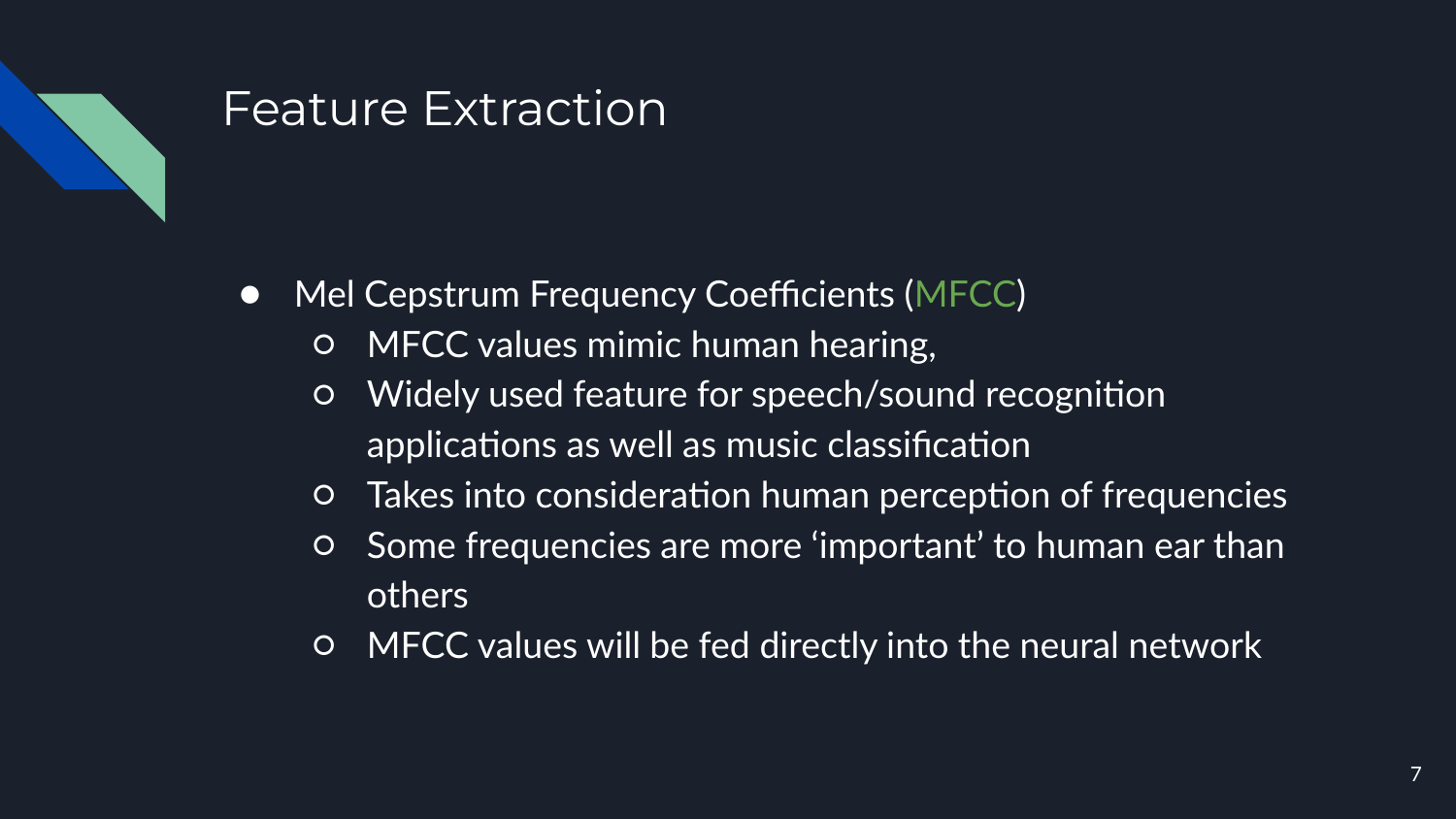

# Feature Extraction
Mel Cepstrum Frequency Coefficients (MFCC)
MFCC values mimic human hearing,
Widely used feature for speech/sound recognition applications as well as music classification
Takes into consideration human perception of frequencies
Some frequencies are more ‘important’ to human ear than others
MFCC values will be fed directly into the neural network
7